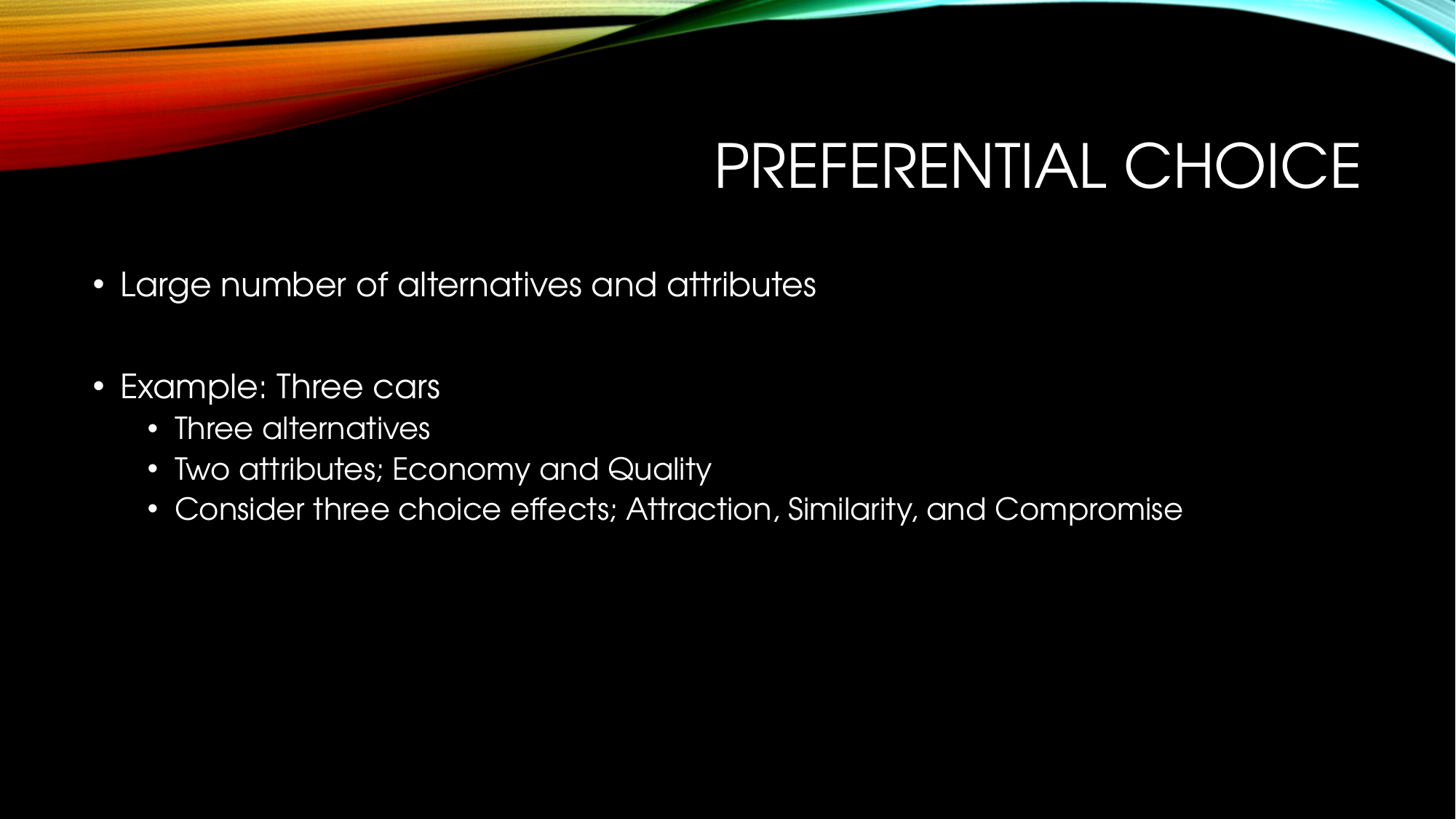

# Preferential Choice
Large number of alternatives and attributes

Example: Three cars
Three alternatives
Two attributes; Economy and Quality
Consider three choice effects; Attraction, Similarity, and Compromise